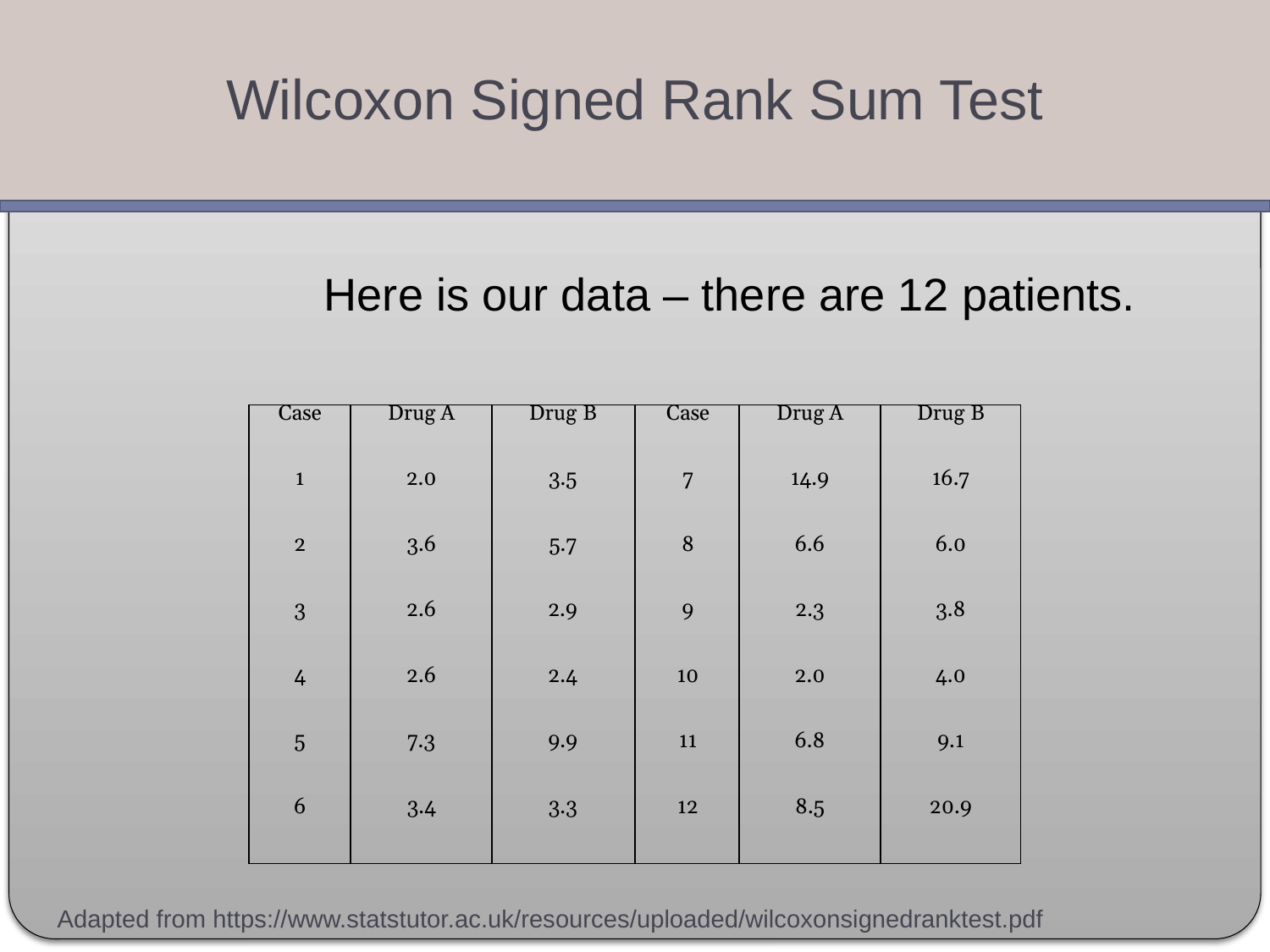

Wilcoxon Signed Rank Sum Test

                     Here is our data – there are 12 patients.

| Case | Drug A | Drug B | Case | Drug A | Drug B |
| --- | --- | --- | --- | --- | --- |
| 1 | 2.0 | 3.5 | 7 | 14.9 | 16.7 |
| 2 | 3.6 | 5.7 | 8 | 6.6 | 6.0 |
| 3 | 2.6 | 2.9 | 9 | 2.3 | 3.8 |
| 4 | 2.6 | 2.4 | 10 | 2.0 | 4.0 |
| 5 | 7.3 | 9.9 | 11 | 6.8 | 9.1 |
| 6 | 3.4 | 3.3 | 12 | 8.5 | 20.9 |
Adapted from https://www.statstutor.ac.uk/resources/uploaded/wilcoxonsignedranktest.pdf